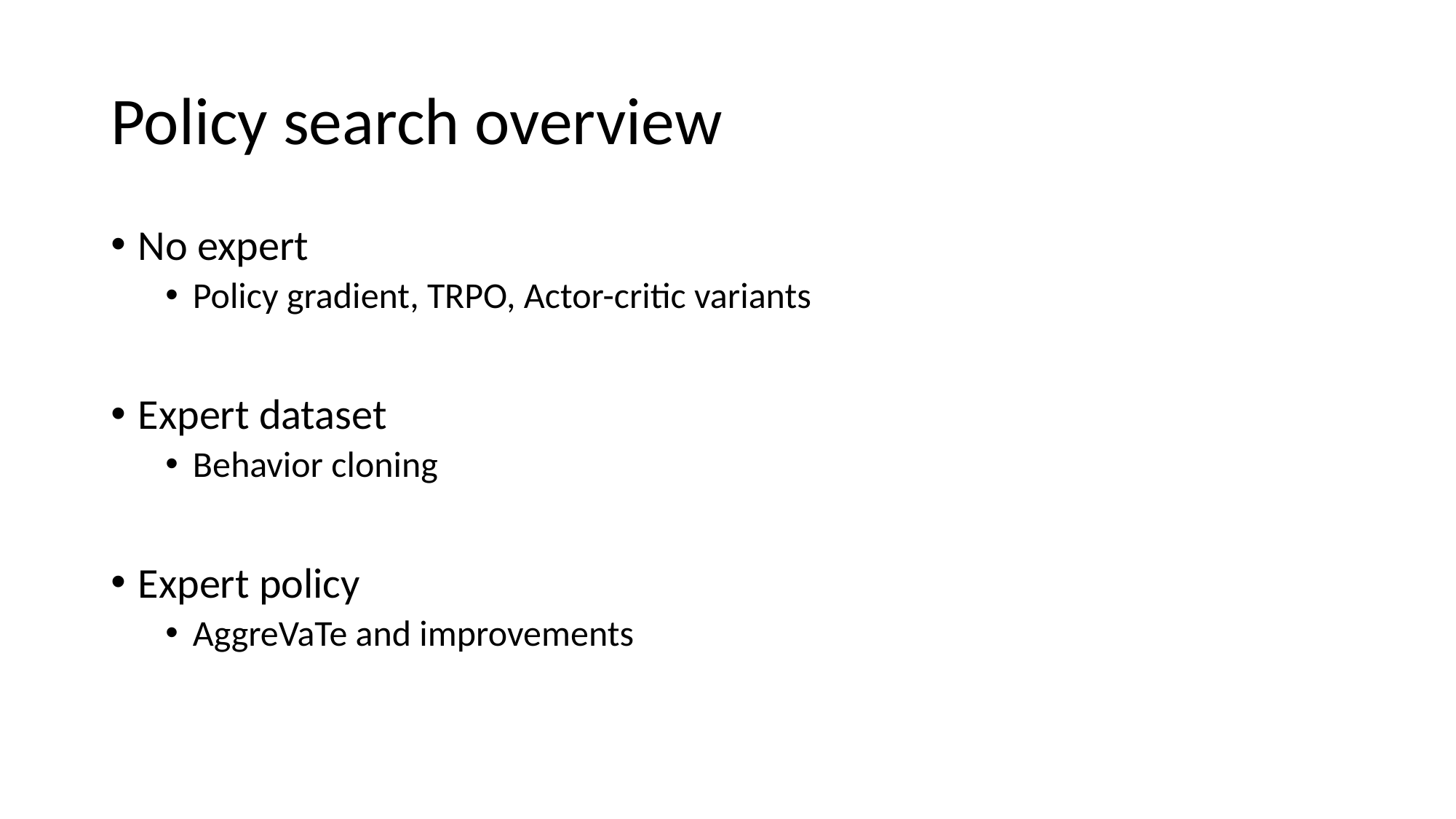

# Policy search overview
No expert
Policy gradient, TRPO, Actor-critic variants

Expert dataset
Behavior cloning

Expert policy
AggreVaTe and improvements